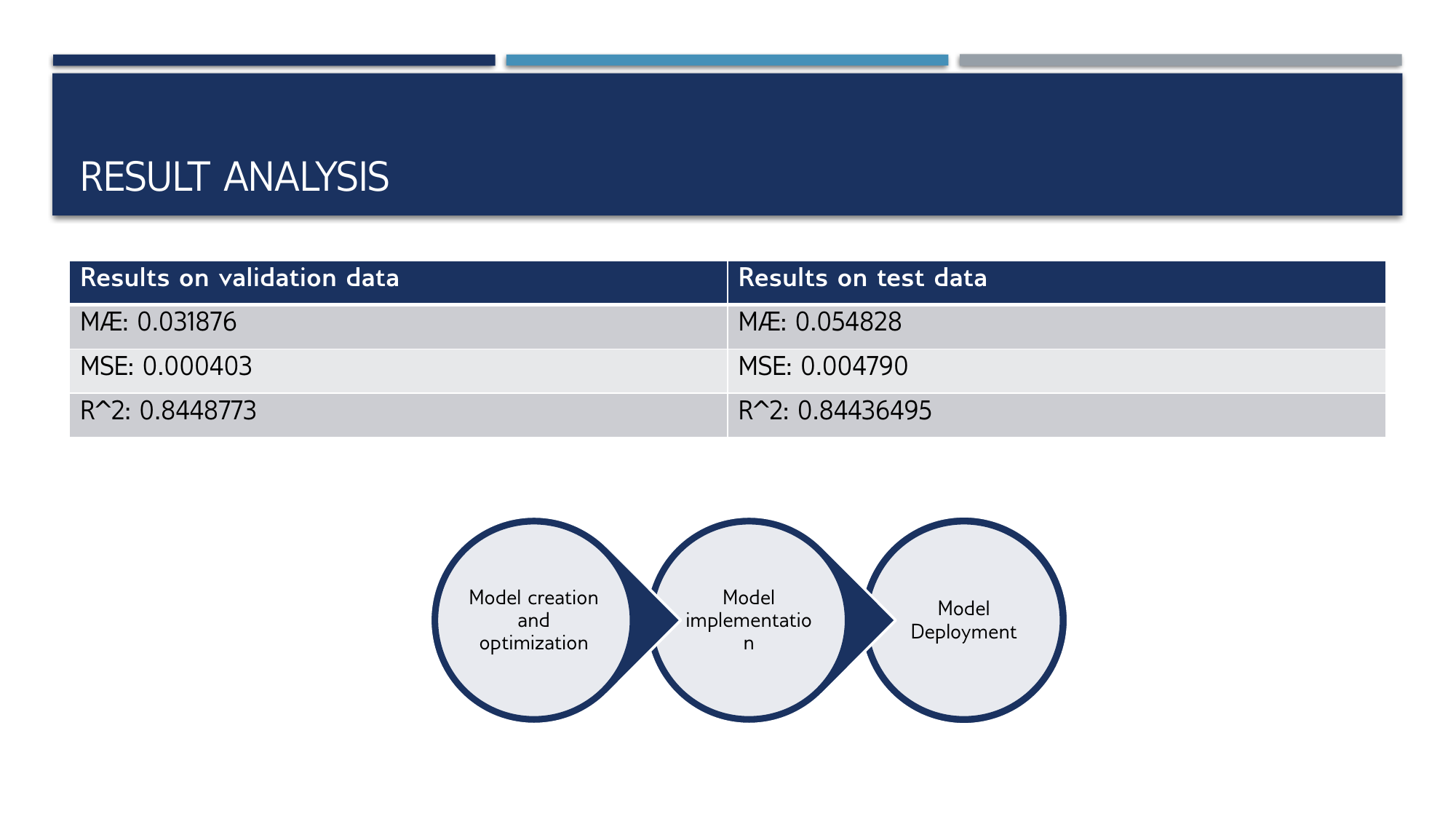

# Result analysis
| Results on validation data | Results on test data |
| --- | --- |
| MAE: 0.031876 | MAE: 0.054828 |
| MSE: 0.000403 | MSE: 0.004790 |
| R^2: 0.8448773 | R^2: 0.84436495 |
Model Deployment
Model implementation
Model creation and optimization